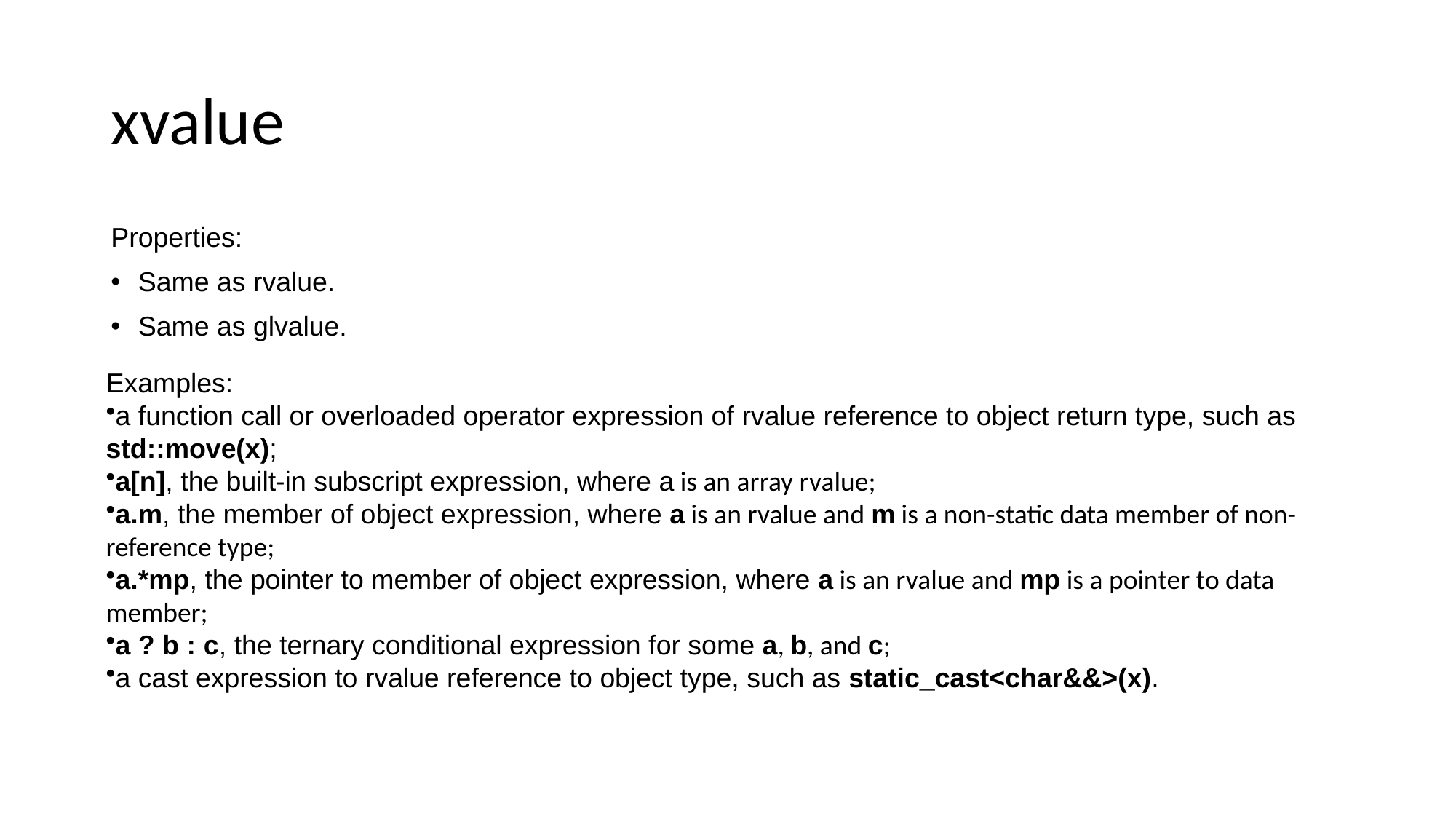

# xvalue
Properties:
Same as rvalue.
Same as glvalue.
Examples:
a function call or overloaded operator expression of rvalue reference to object return type, such as std::move(x);
a[n], the built-in subscript expression, where a is an array rvalue;
a.m, the member of object expression, where a is an rvalue and m is a non-static data member of non-reference type;
a.*mp, the pointer to member of object expression, where a is an rvalue and mp is a pointer to data member;
a ? b : c, the ternary conditional expression for some a, b, and c;
a cast expression to rvalue reference to object type, such as static_cast<char&&>(x).